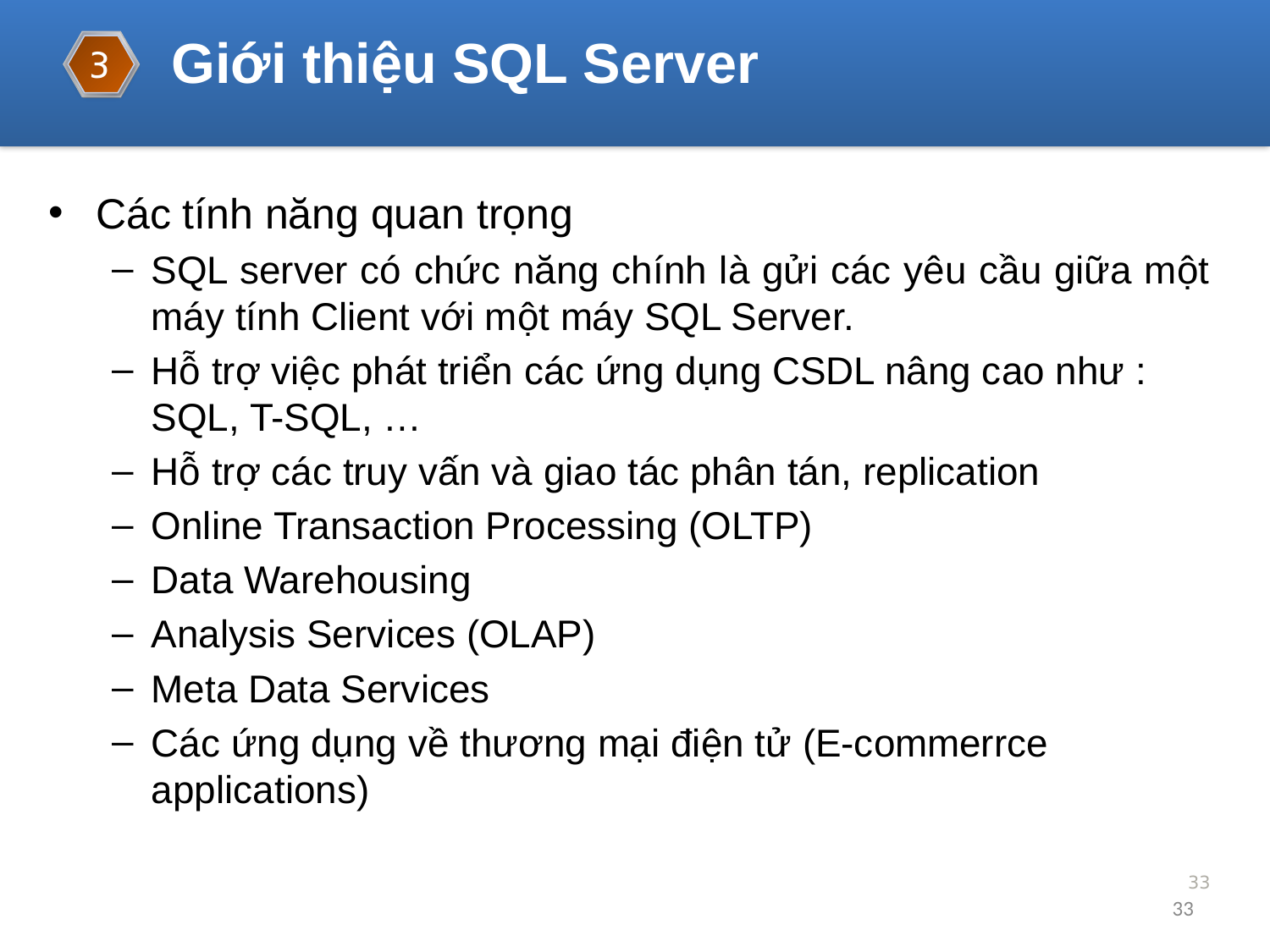

Giới thiệu SQL Server

3
Các tính năng quan trọng
SQL server có chức năng chính là gửi các yêu cầu giữa một máy tính Client với một máy SQL Server.
Hỗ trợ việc phát triển các ứng dụng CSDL nâng cao như : SQL, T-SQL, …
Hỗ trợ các truy vấn và giao tác phân tán, replication
Online Transaction Processing (OLTP)
Data Warehousing
Analysis Services (OLAP)
Meta Data Services
Các ứng dụng về thương mại điện tử (E-commerrce applications)
33
33